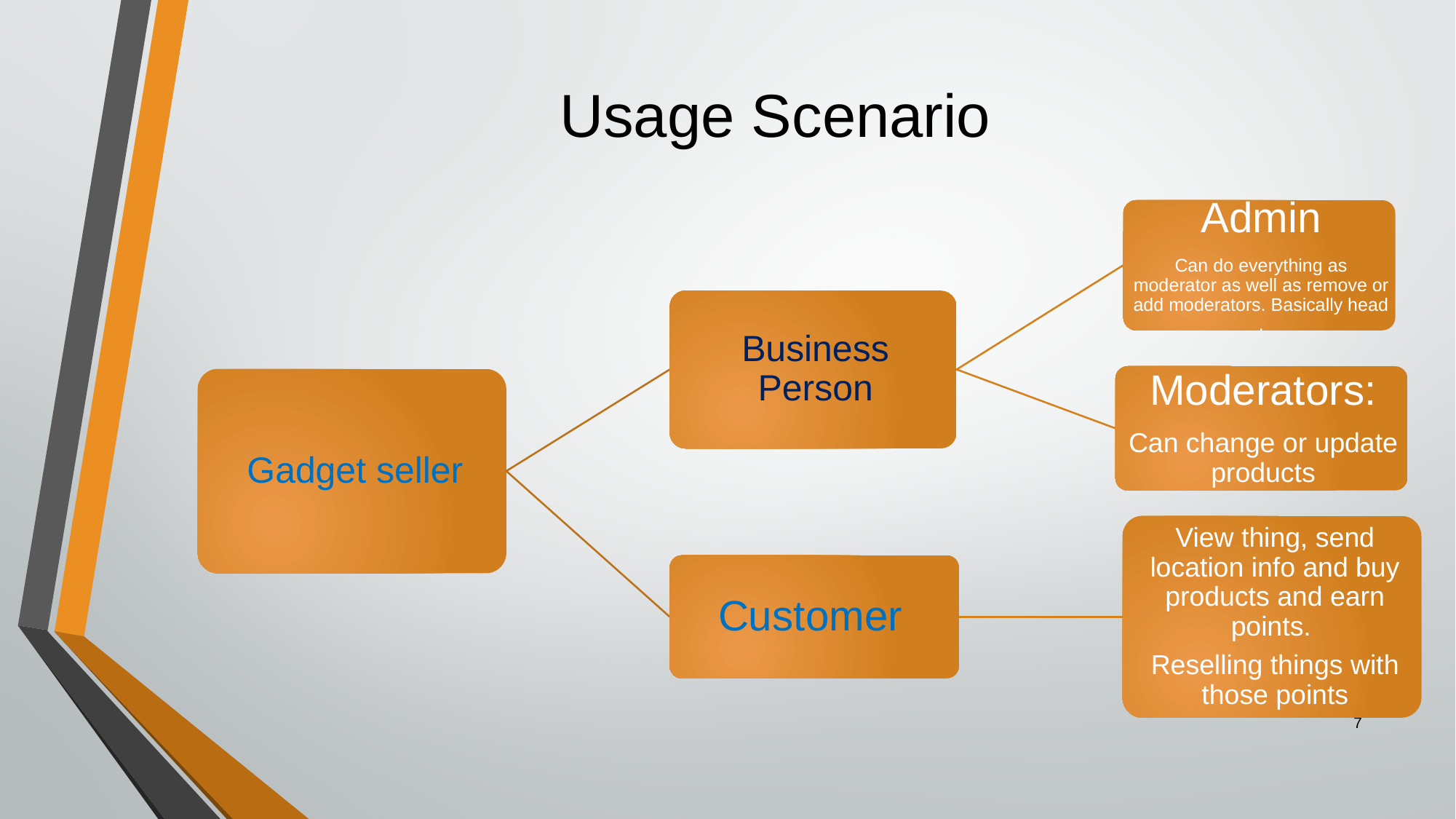

# Usage Scenario
Gadget seller

Business Person

Moderators:
Can change or update products

Admin
Can do everything as moderator as well as remove or add moderators. Basically head .

Customer

View thing, send location info and buy products and earn points.
Reselling things with those points
7